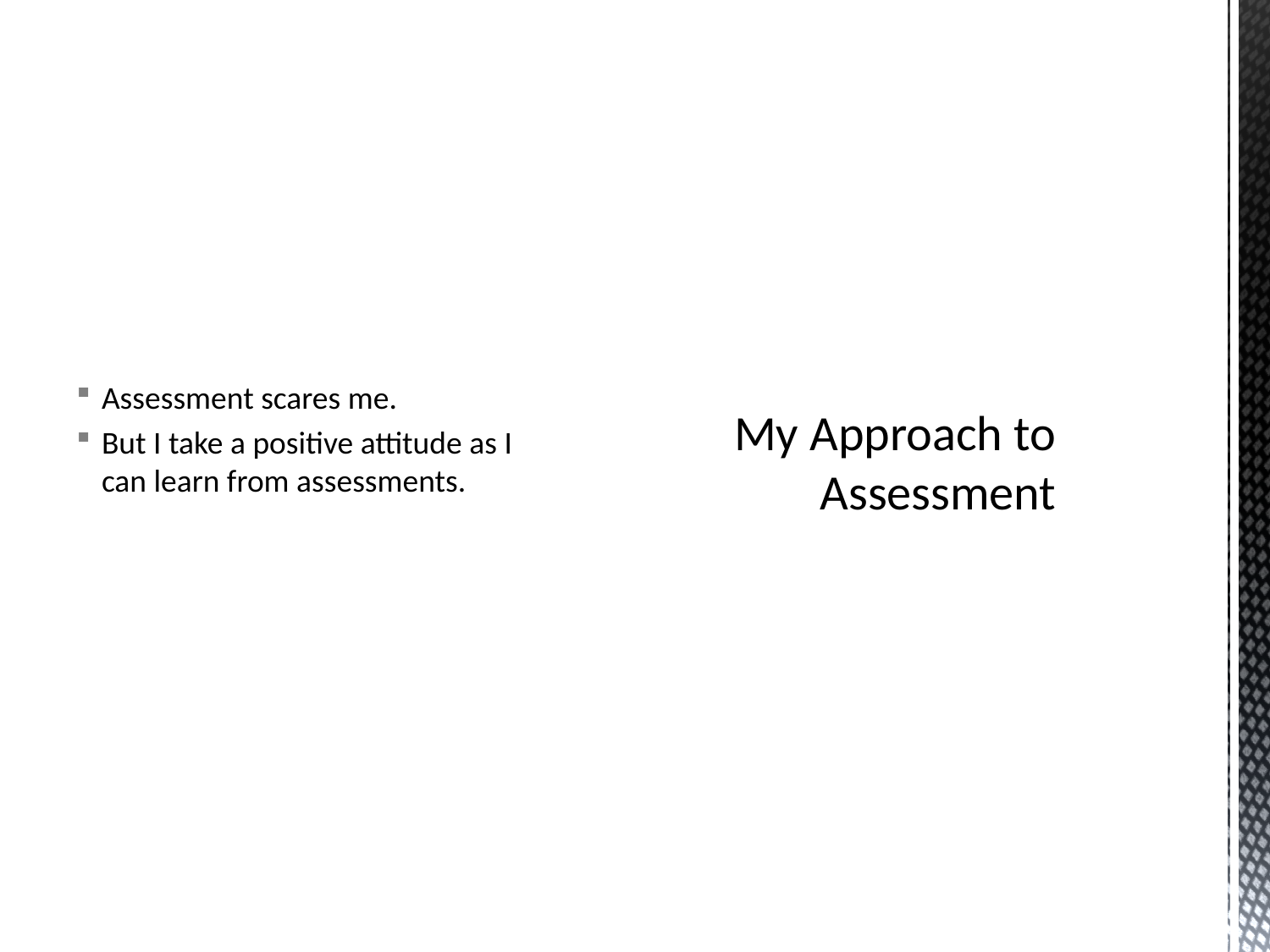

Assessment scares me.
But I take a positive attitude as I can learn from assessments.

# My Approach to Assessment